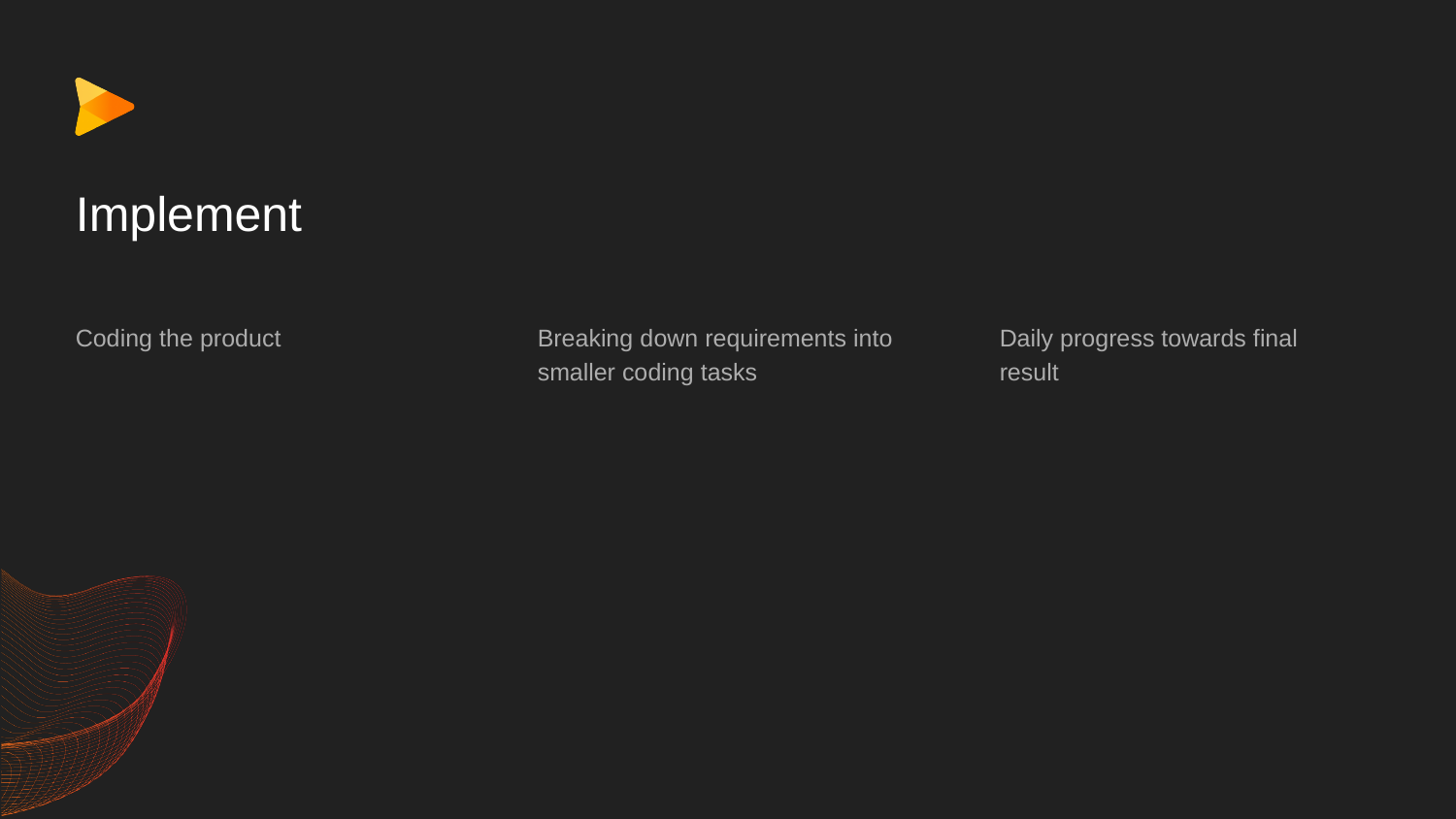

# Implement
Coding the product
Breaking down requirements into smaller coding tasks
Daily progress towards final result